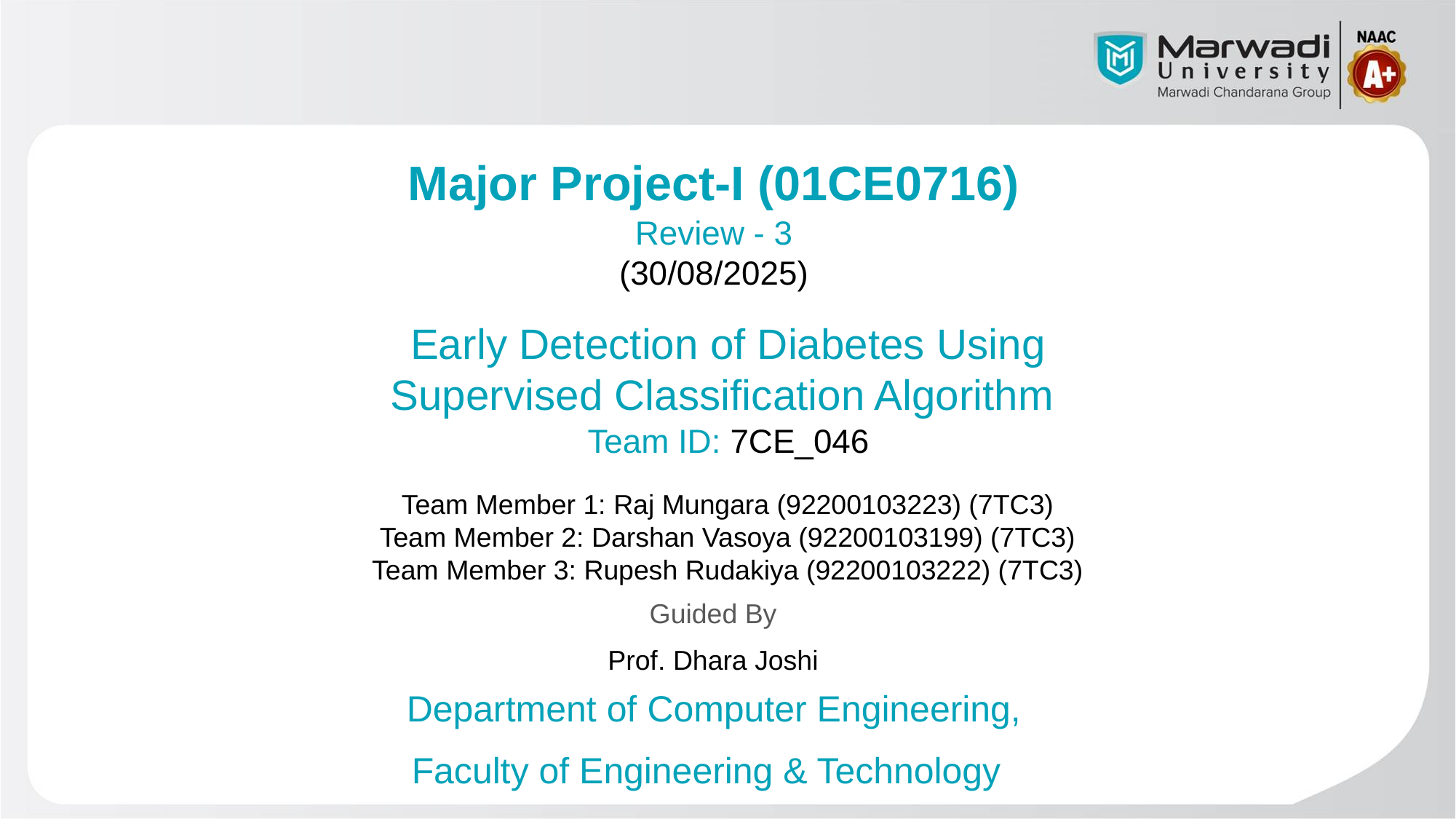

Major Project-I (01CE0716)
Review - 3
(30/08/2025)
Early Detection of Diabetes Using Supervised Classification Algorithm
Team ID: 7CE_046
Team Member 1: Raj Mungara (92200103223) (7TC3)
Team Member 2: Darshan Vasoya (92200103199) (7TC3)
Team Member 3: Rupesh Rudakiya (92200103222) (7TC3)

Guided By
Prof. Dhara Joshi

Department of Computer Engineering,
Faculty of Engineering & Technology